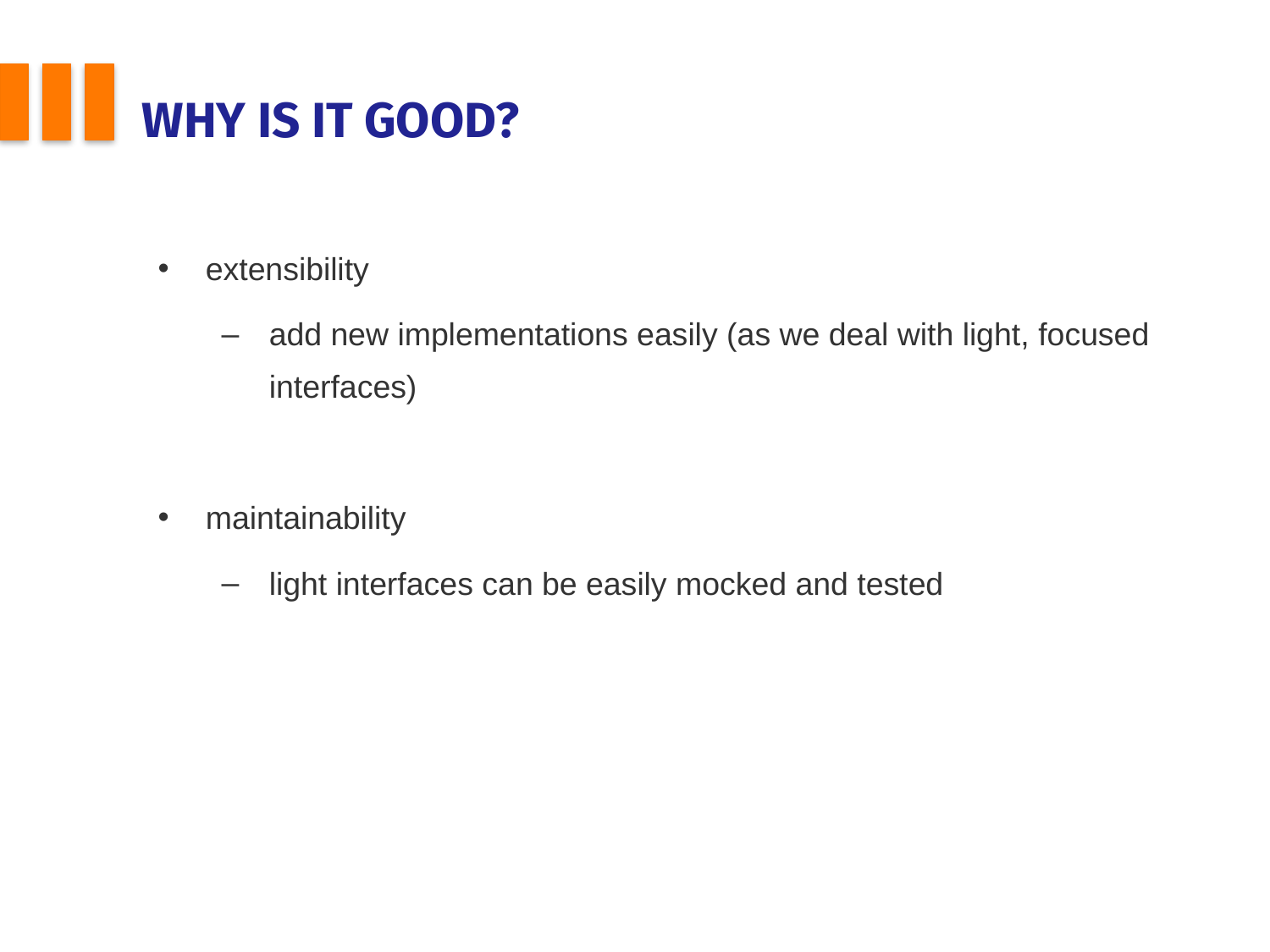

# Why is it good?
extensibility
add new implementations easily (as we deal with light, focused interfaces)

maintainability
light interfaces can be easily mocked and tested